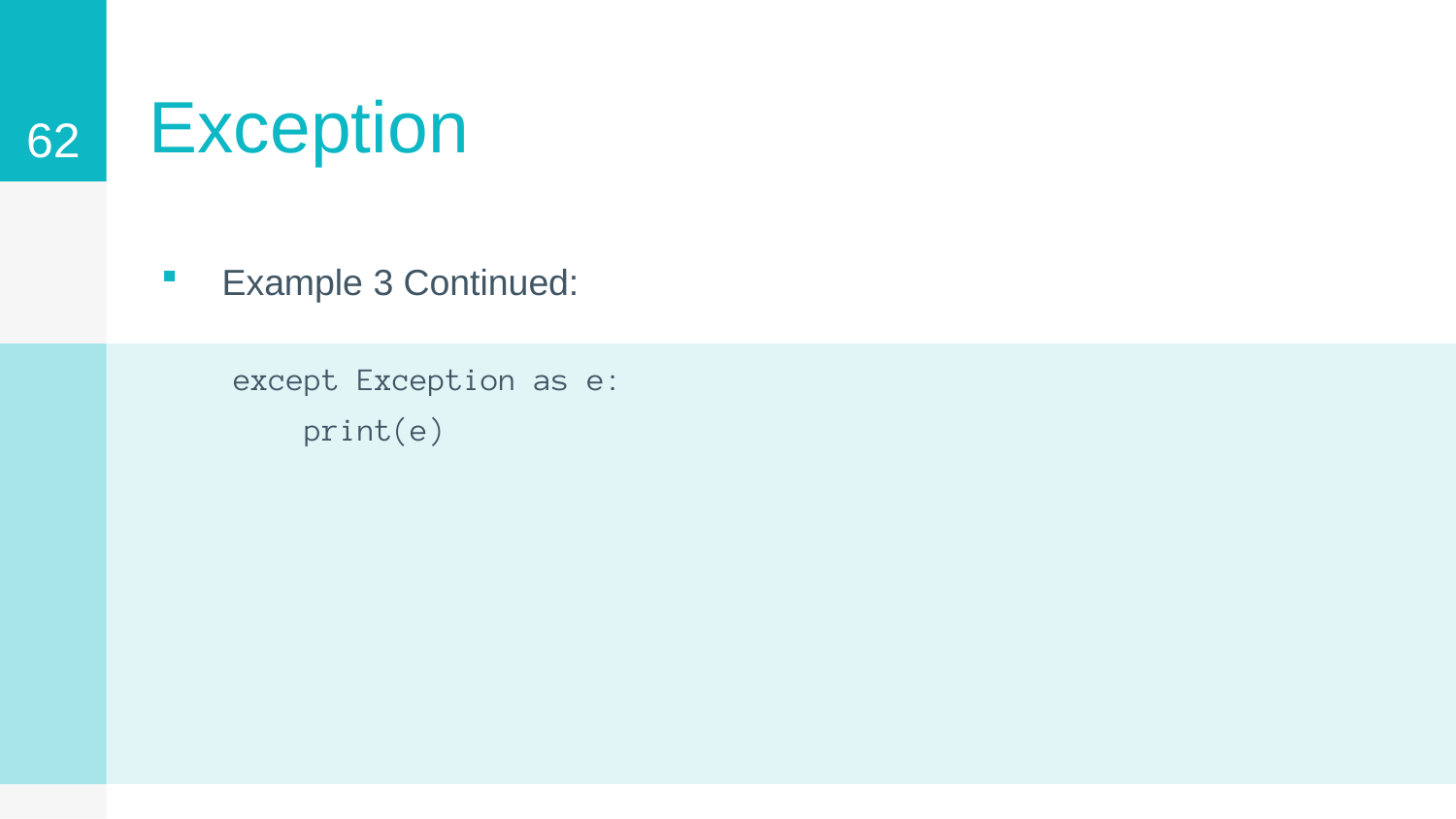

62
# Exception
Example 3 Continued:
except Exception as e:
    print(e)